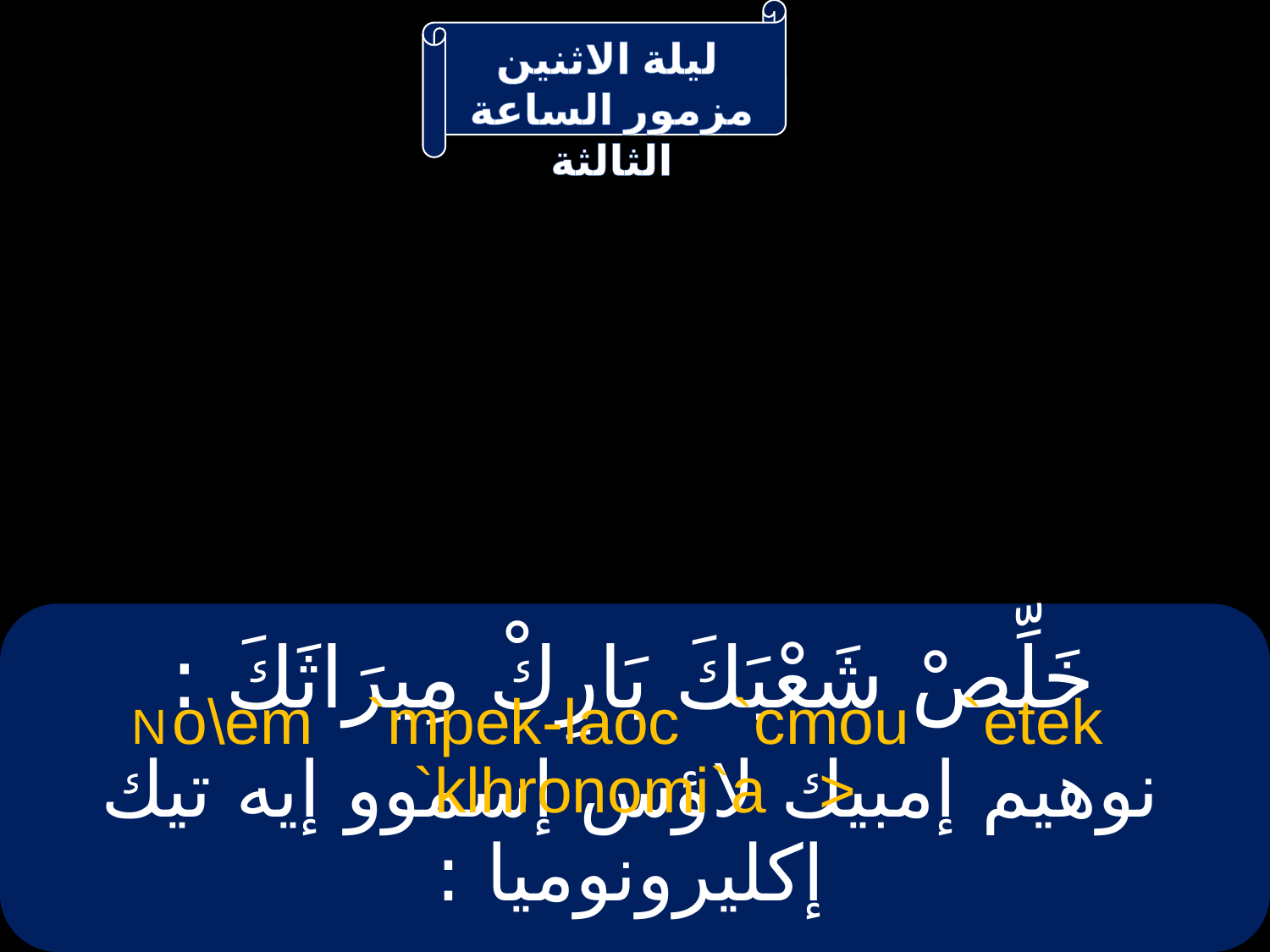

# خَلِّصْ شَعْبَكَ بَارِكْ مِيرَاثَكَ :
No\em   `mpek-laoc   `cmou   `etek   `klhronomi`a   >
نوهيم إمبيك لاؤس إسموو إيه تيك إكليرونوميا :